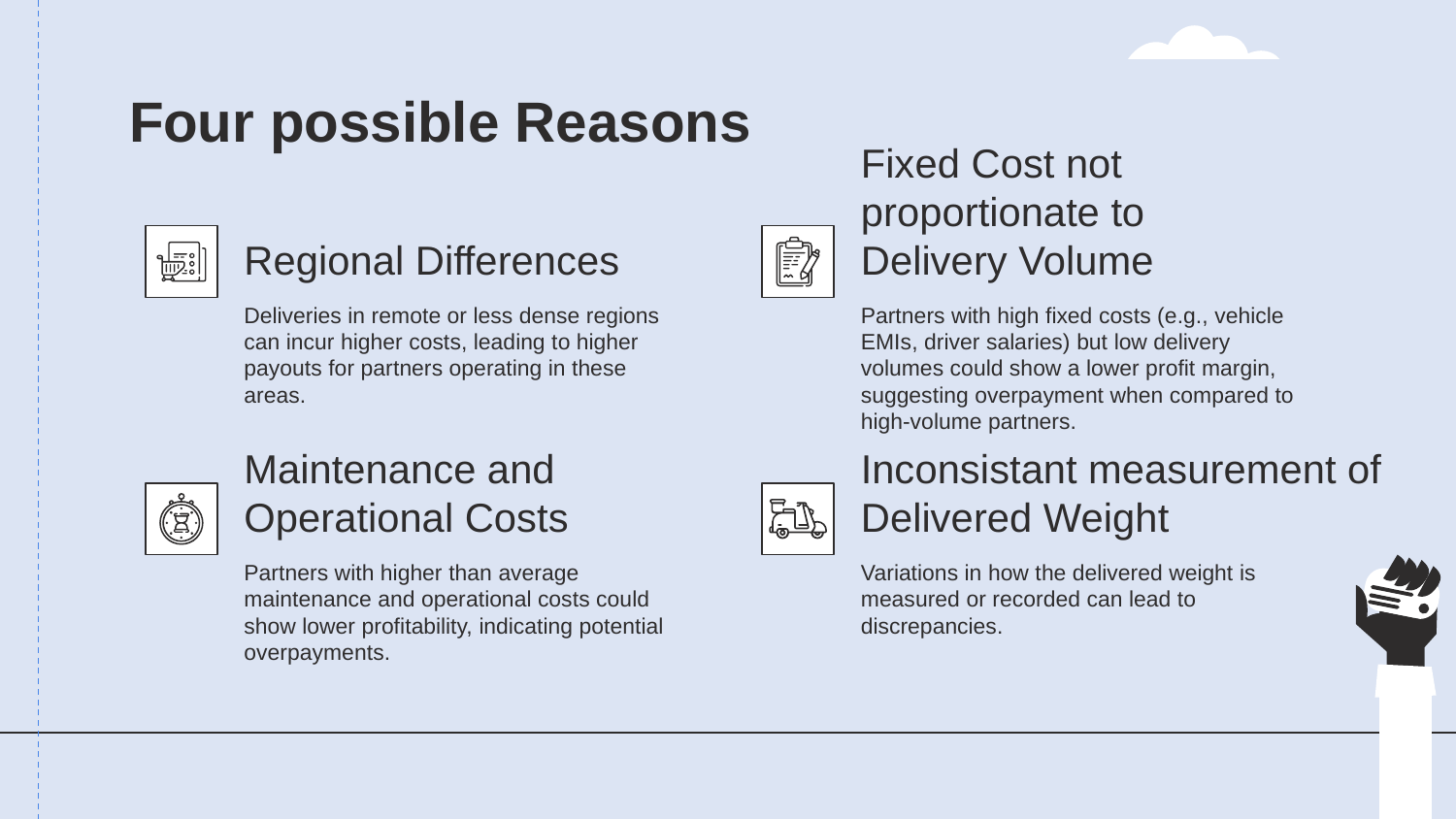

# Four possible Reasons

Regional Differences

Fixed Cost not proportionate to Delivery Volume

Deliveries in remote or less dense regions can incur higher costs, leading to higher payouts for partners operating in these areas.
Partners with high fixed costs (e.g., vehicle EMIs, driver salaries) but low delivery volumes could show a lower profit margin, suggesting overpayment when compared to high-volume partners.

Maintenance and Operational Costs

Inconsistant measurement of Delivered Weight

Partners with higher than average maintenance and operational costs could show lower profitability, indicating potential overpayments.
Variations in how the delivered weight is measured or recorded can lead to discrepancies.